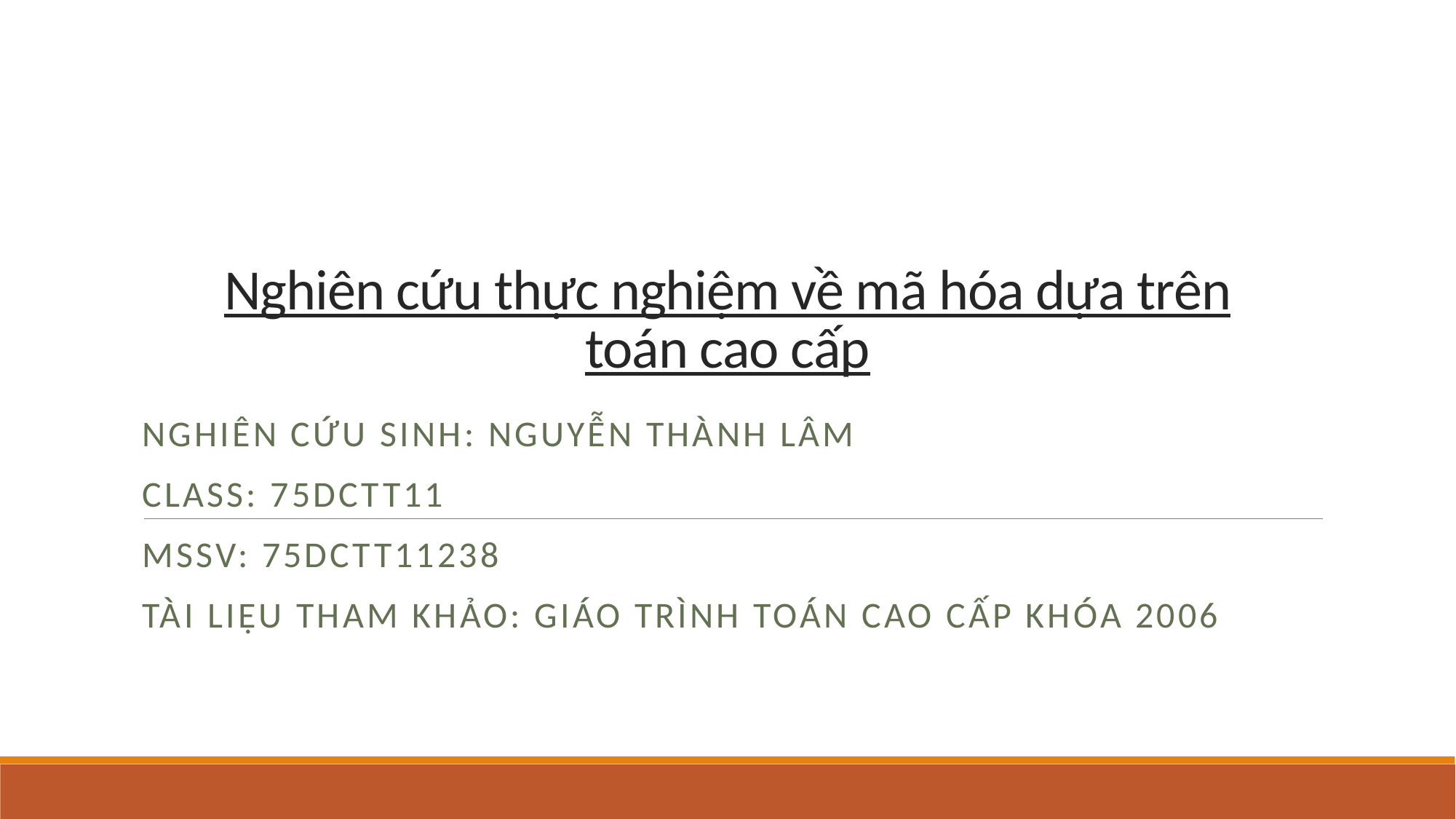

# Nghiên cứu thực nghiệm về mã hóa dựa trên toán cao cấp
Nghiên cứu sinh: nguyễn thành lâm
Class: 75dctt11
Mssv: 75dctt11238
Tài liệu tham khảo: giáo trình toán cao cấp khóa 2006